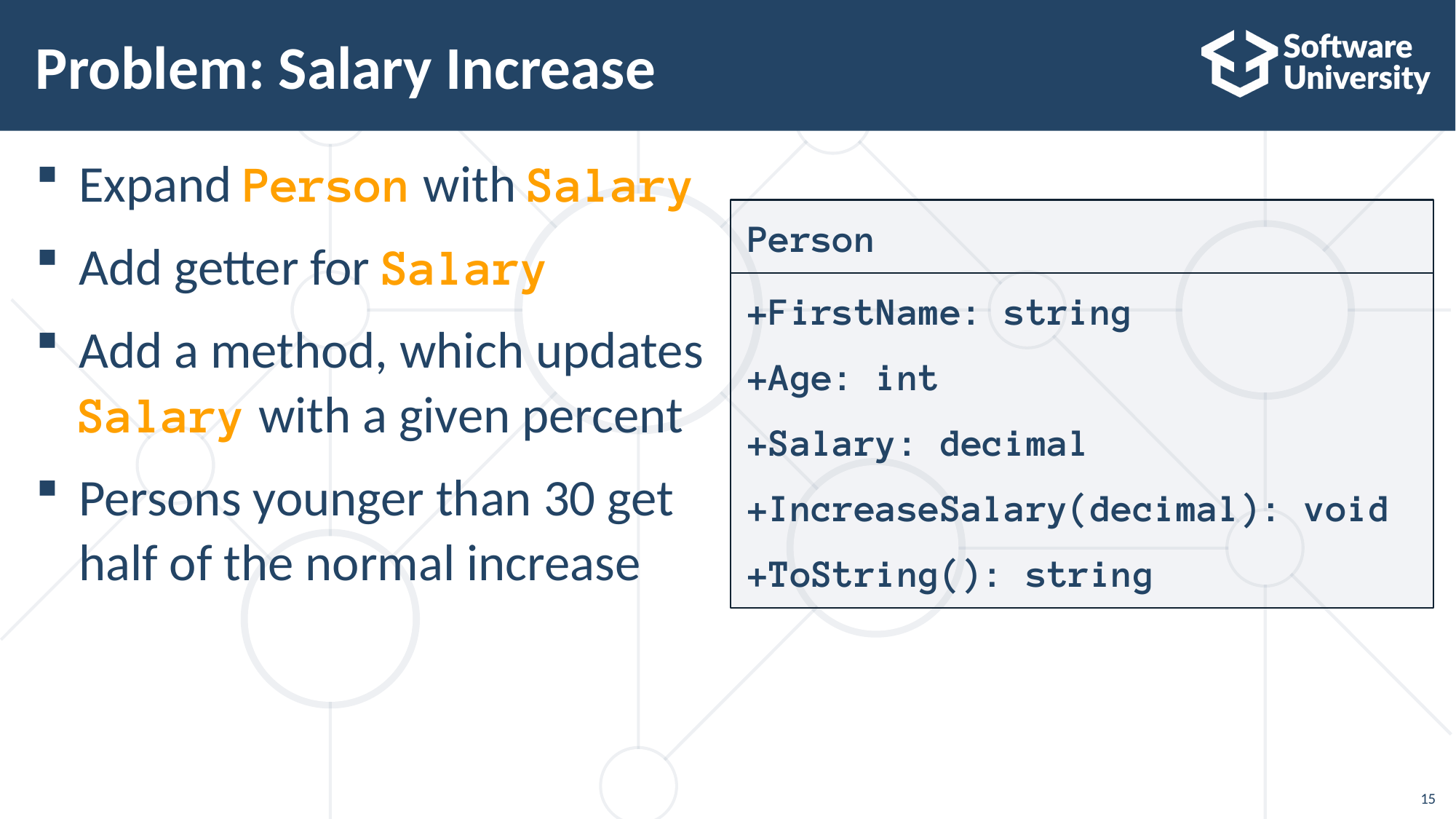

# Problem: Salary Increase
Expand Person with Salary
Add getter for Salary
Add a method, which updates
Salary with a given percent
Persons younger than 30 get
half of the normal increase
Person
+FirstName: string
+Age: int
+Salary: decimal
+IncreaseSalary(decimal): void
+ToString(): string

15